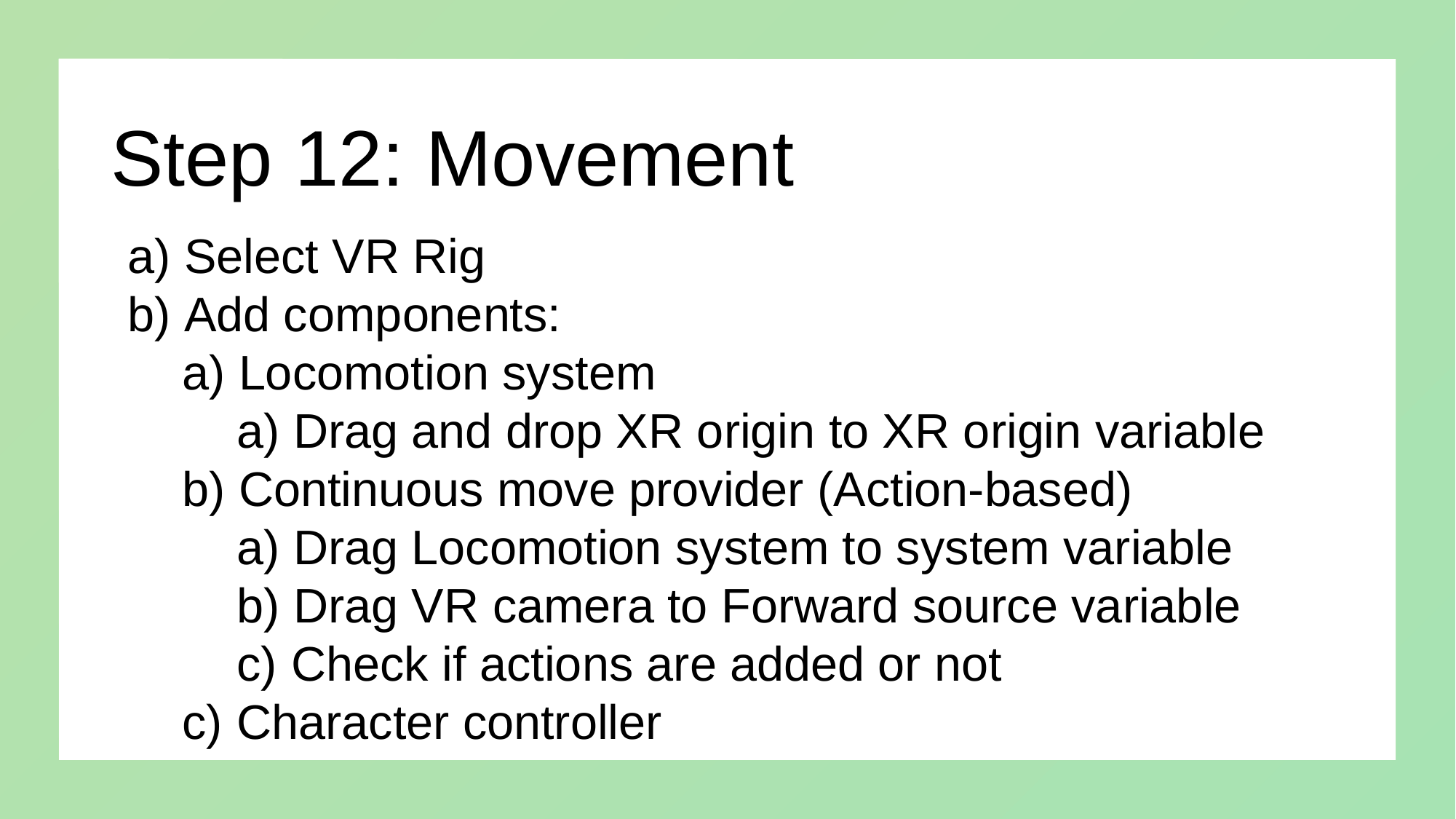

# Step 12: Movement
 Select VR Rig
 Add components:
 Locomotion system
 Drag and drop XR origin to XR origin variable
 Continuous move provider (Action-based)
 Drag Locomotion system to system variable
 Drag VR camera to Forward source variable
 Check if actions are added or not
 Character controller